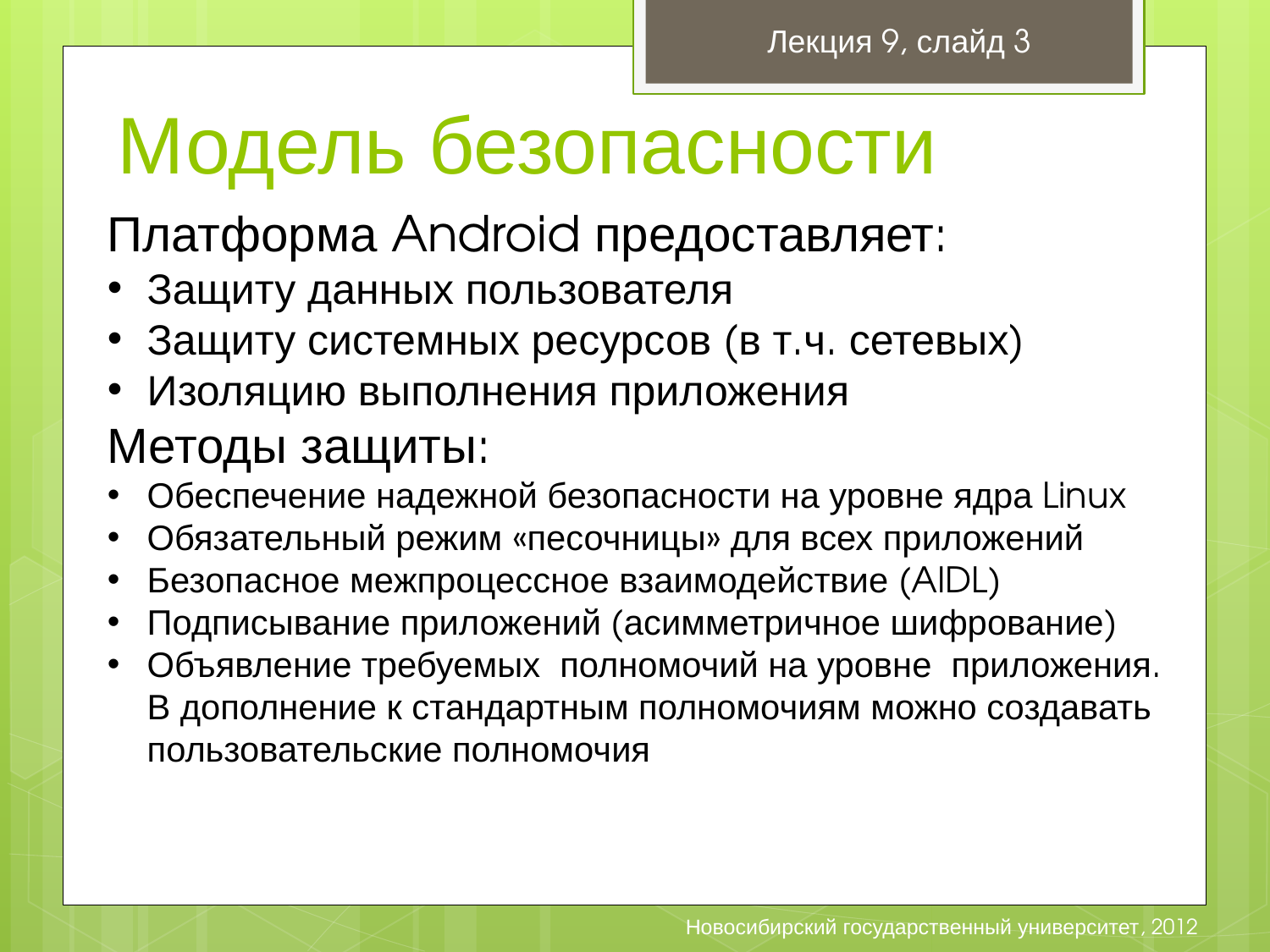

Лекция 9, слайд 3
# Модель безопасности
Платформа Android предоставляет:
Защиту данных пользователя
Защиту системных ресурсов (в т.ч. сетевых)
Изоляцию выполнения приложения
Методы защиты:
Обеспечение надежной безопасности на уровне ядра Linux
Обязательный режим «песочницы» для всех приложений
Безопасное межпроцессное взаимодействие (AIDL)
Подписывание приложений (асимметричное шифрование)
Объявление требуемых  полномочий на уровне  приложения. В дополнение к стандартным полномочиям можно создавать пользовательские полномочия
Новосибирский государственный университет, 2012